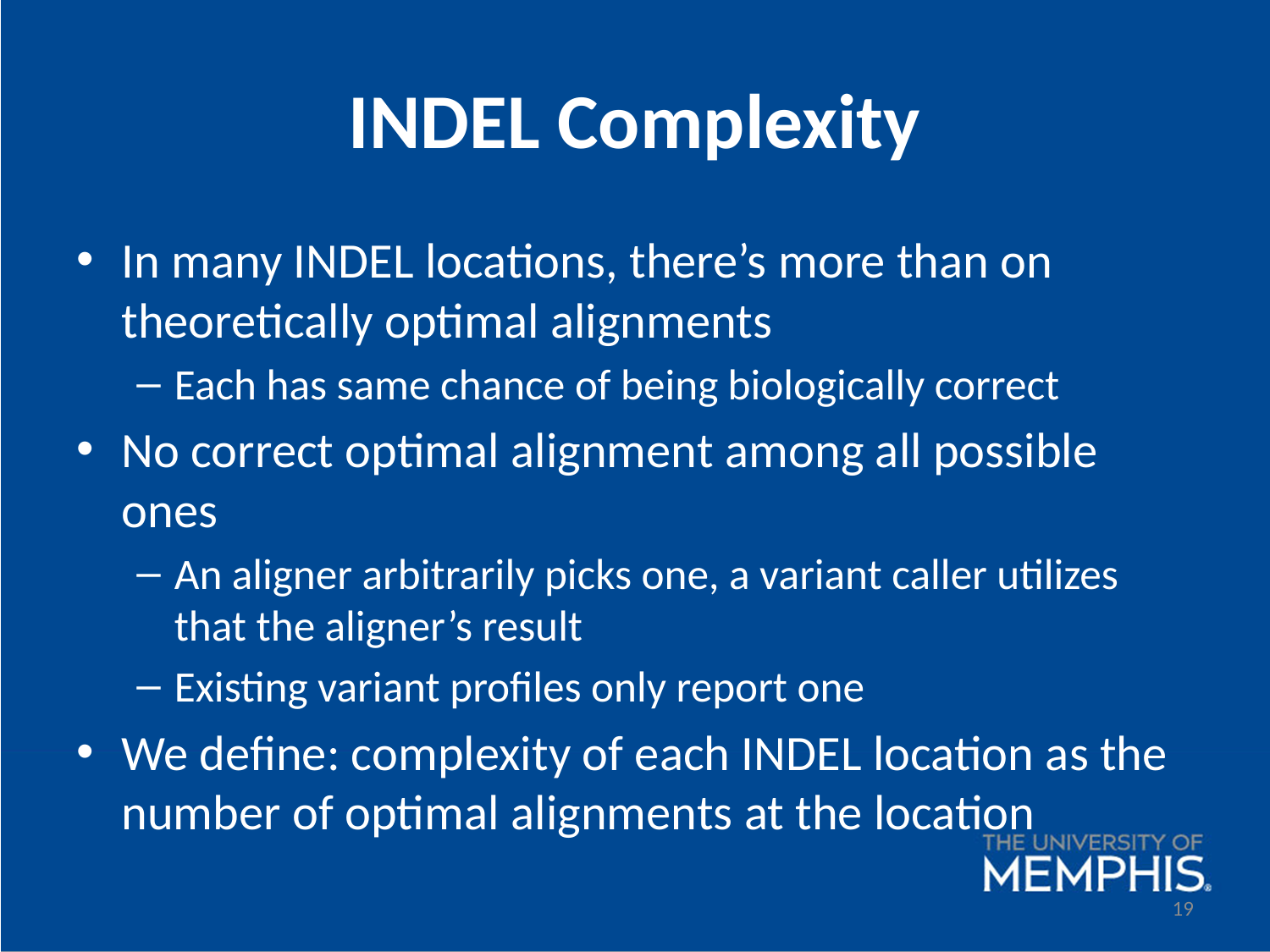

# INDEL Complexity
In many INDEL locations, there’s more than on theoretically optimal alignments
Each has same chance of being biologically correct
No correct optimal alignment among all possible ones
An aligner arbitrarily picks one, a variant caller utilizes that the aligner’s result
Existing variant profiles only report one
We define: complexity of each INDEL location as the number of optimal alignments at the location
19